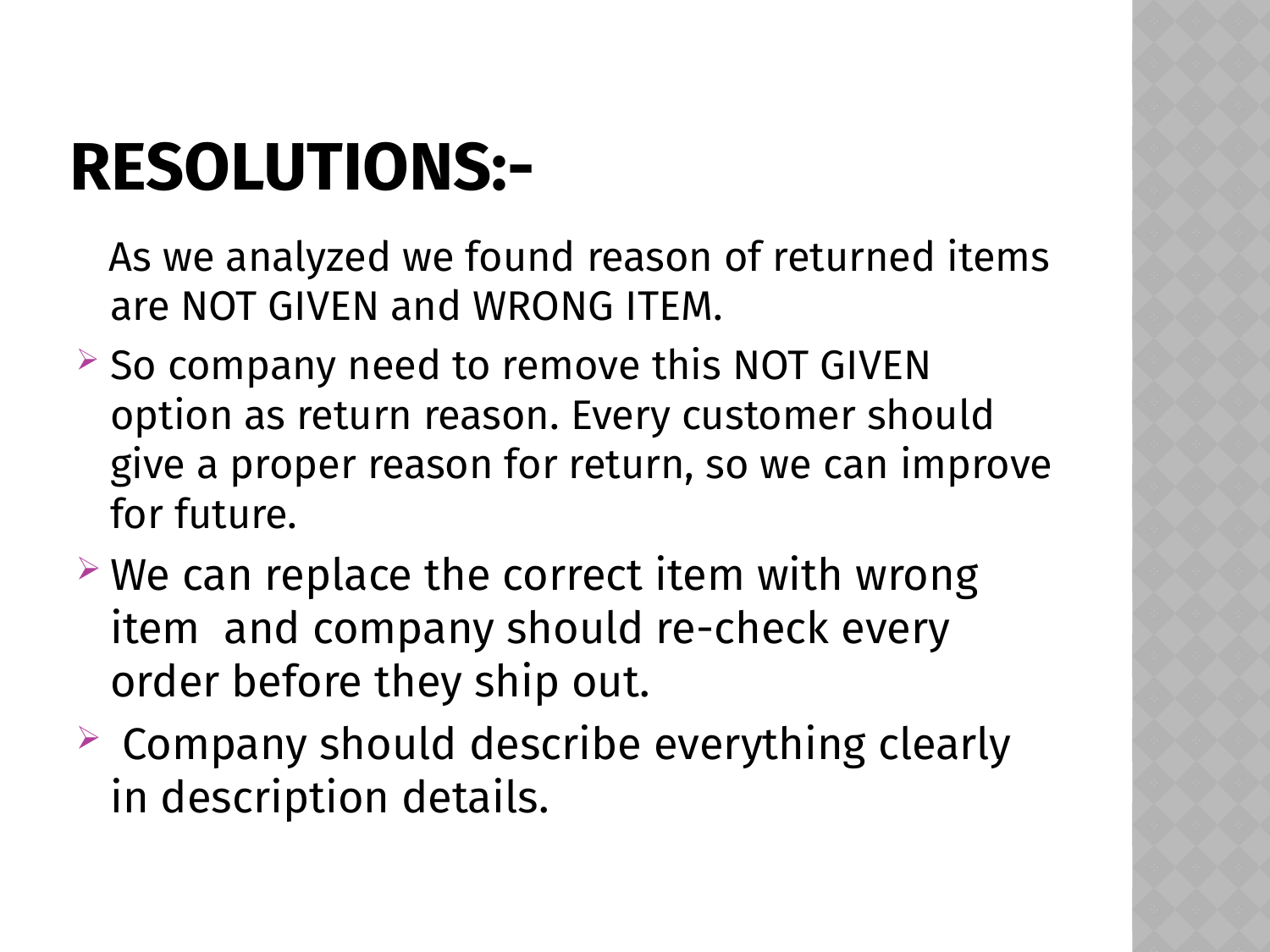

# Resolutions:-
   As we analyzed we found reason of returned items are NOT GIVEN and WRONG ITEM.
So company need to remove this NOT GIVEN option as return reason. Every customer should give a proper reason for return, so we can improve for future.
We can replace the correct item with wrong item  and company should re-check every order before they ship out.
 Company should describe everything clearly in description details.